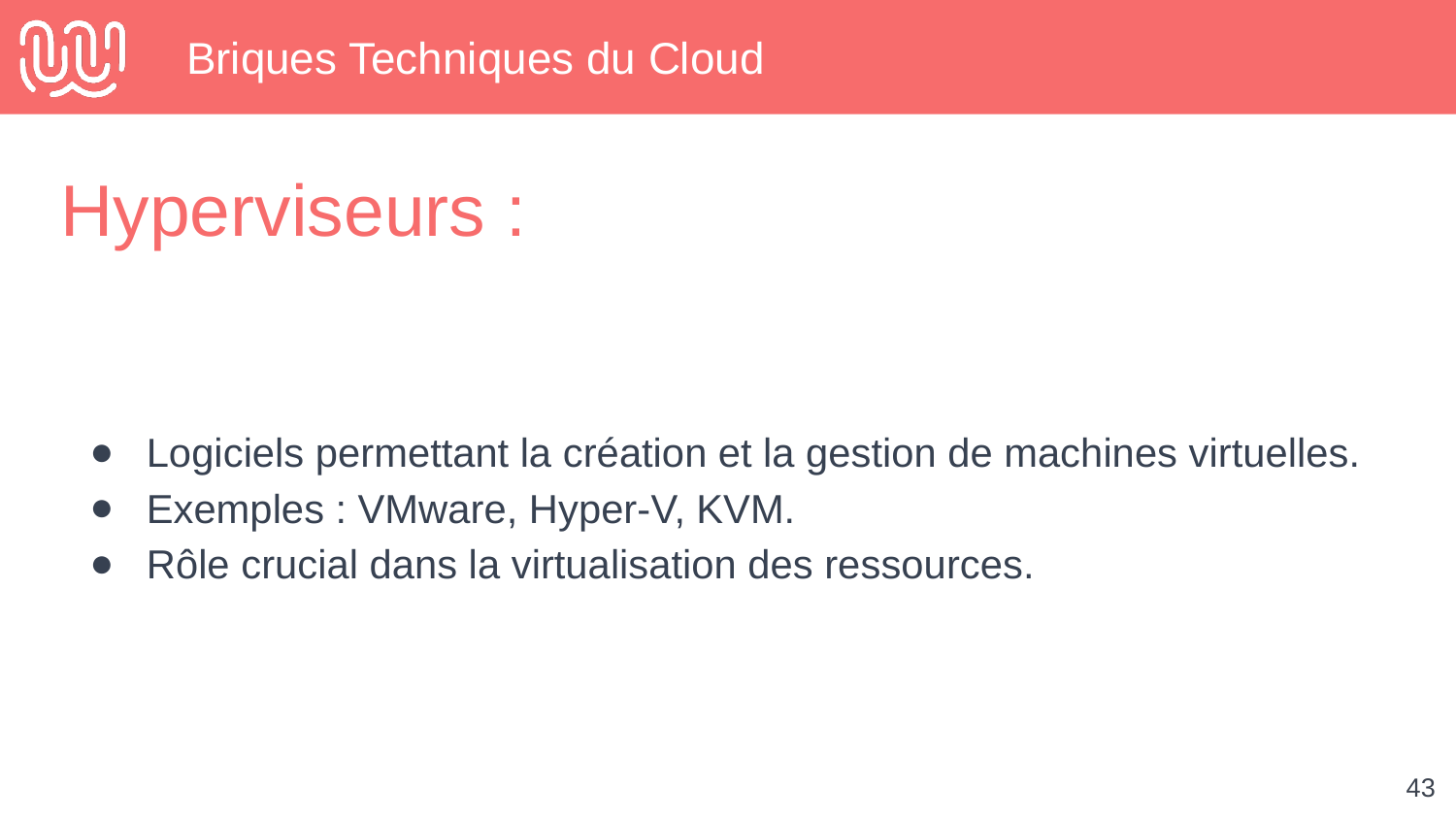

# Briques Techniques du Cloud

Hyperviseurs :
Logiciels permettant la création et la gestion de machines virtuelles.
Exemples : VMware, Hyper-V, KVM.
Rôle crucial dans la virtualisation des ressources.

43